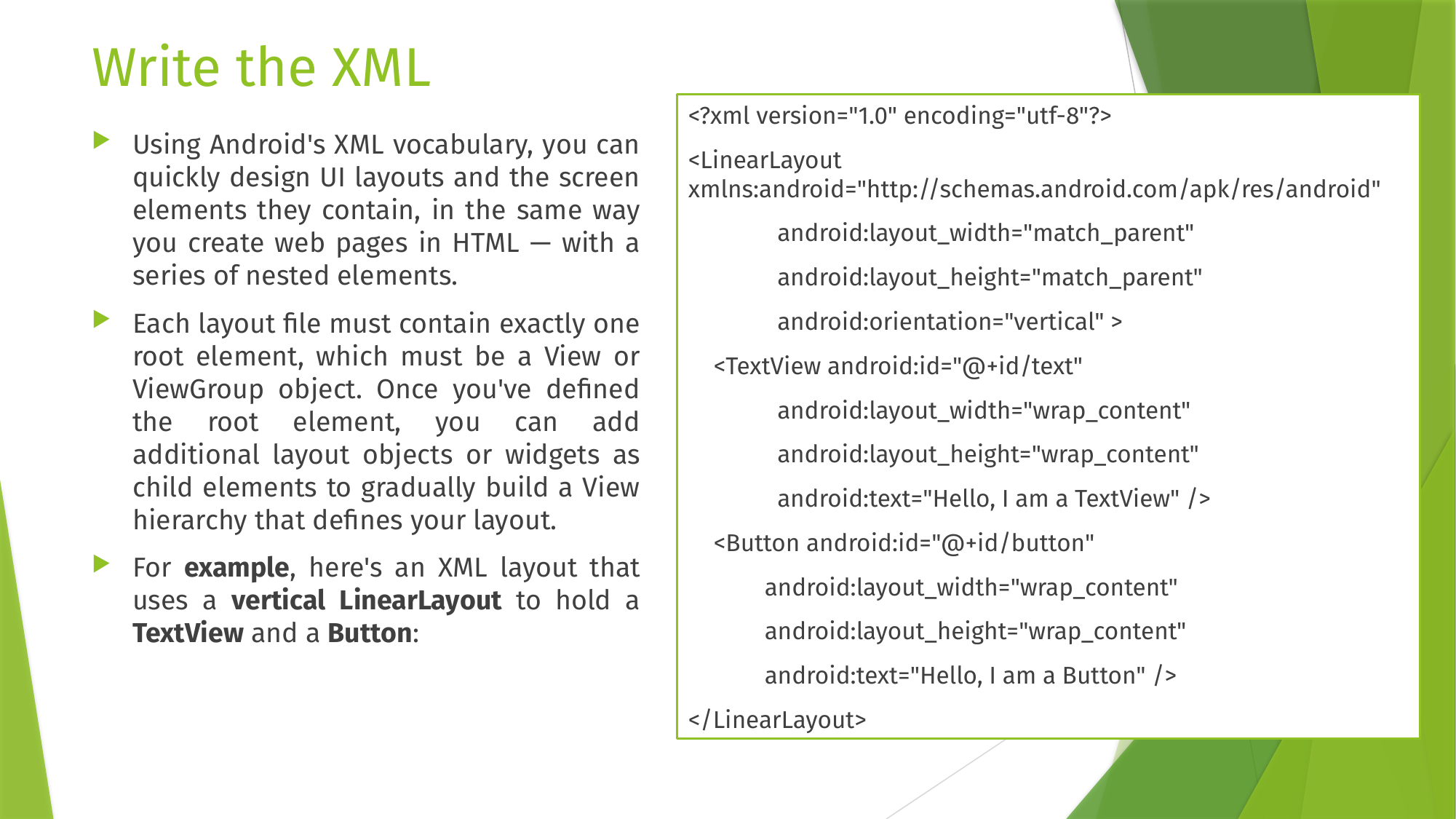

# Write the XML
<?xml version="1.0" encoding="utf-8"?>
<LinearLayout xmlns:android="http://schemas.android.com/apk/res/android"
              android:layout_width="match_parent"
              android:layout_height="match_parent"
              android:orientation="vertical" >
    <TextView android:id="@+id/text"
              android:layout_width="wrap_content"
              android:layout_height="wrap_content"
              android:text="Hello, I am a TextView" />
    <Button android:id="@+id/button"
            android:layout_width="wrap_content"
            android:layout_height="wrap_content"
            android:text="Hello, I am a Button" />
</LinearLayout>
Using Android's XML vocabulary, you can quickly design UI layouts and the screen elements they contain, in the same way you create web pages in HTML — with a series of nested elements.
Each layout file must contain exactly one root element, which must be a View or ViewGroup object. Once you've defined the root element, you can add additional layout objects or widgets as child elements to gradually build a View hierarchy that defines your layout.
For example, here's an XML layout that uses a vertical LinearLayout to hold a TextView and a Button: